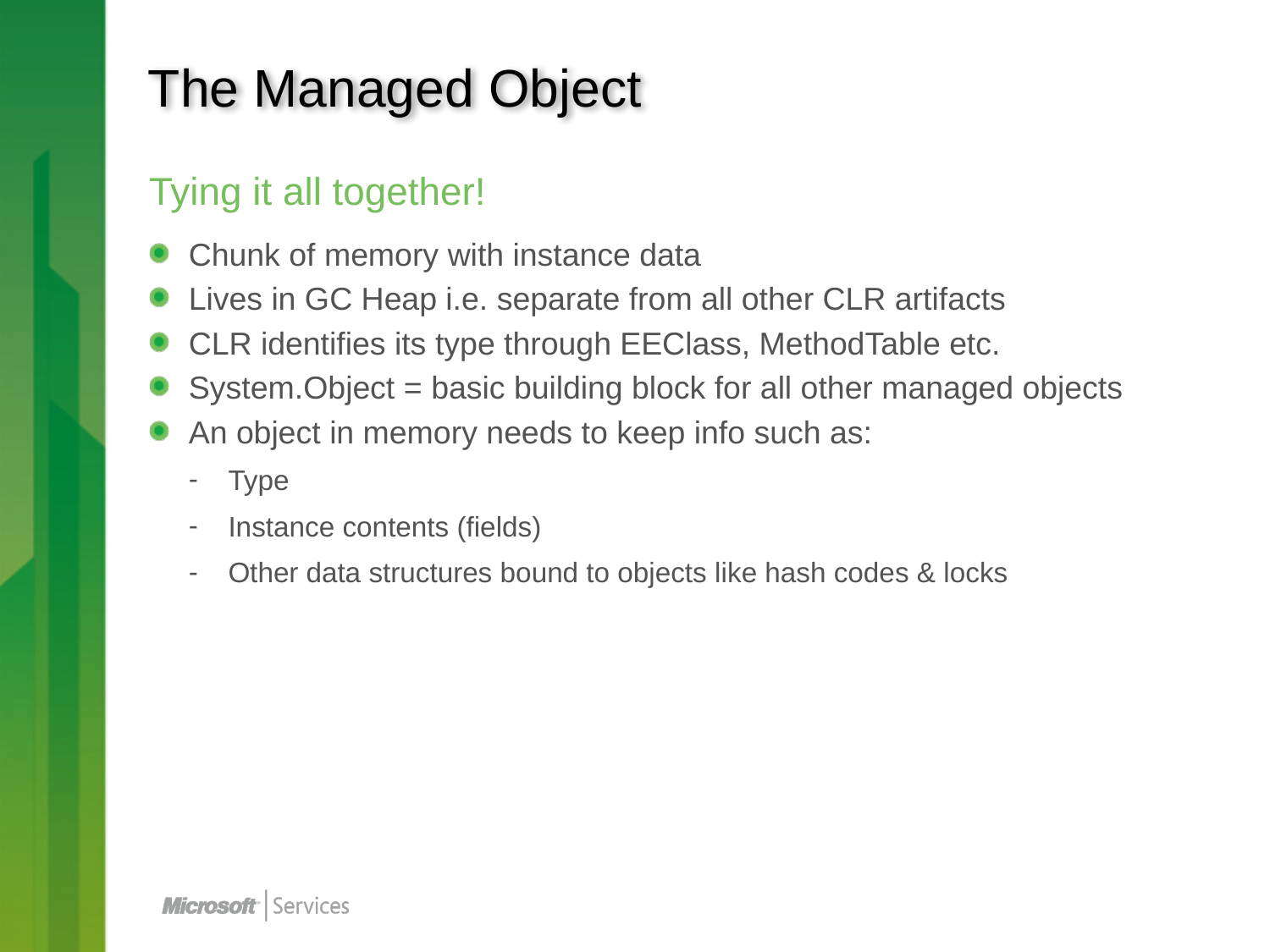

# The Managed Object
Tying it all together!
Chunk of memory with instance data
Lives in GC Heap i.e. separate from all other CLR artifacts
CLR identifies its type through EEClass, MethodTable etc.
System.Object = basic building block for all other managed objects
An object in memory needs to keep info such as:
Type
Instance contents (fields)
Other data structures bound to objects like hash codes & locks